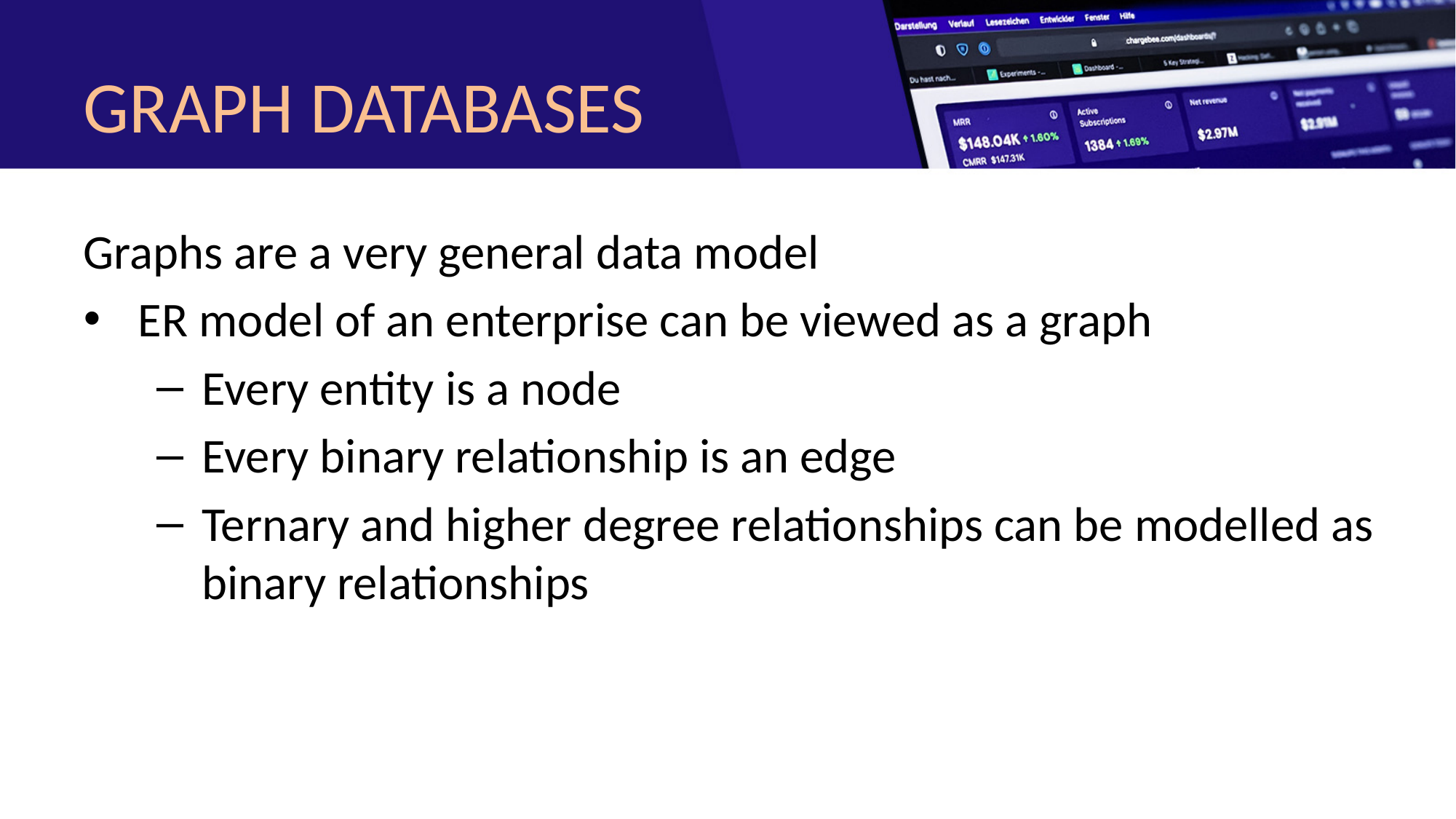

# GRAPH DATABASES
Graphs are a very general data model
ER model of an enterprise can be viewed as a graph
Every entity is a node
Every binary relationship is an edge
Ternary and higher degree relationships can be modelled as binary relationships